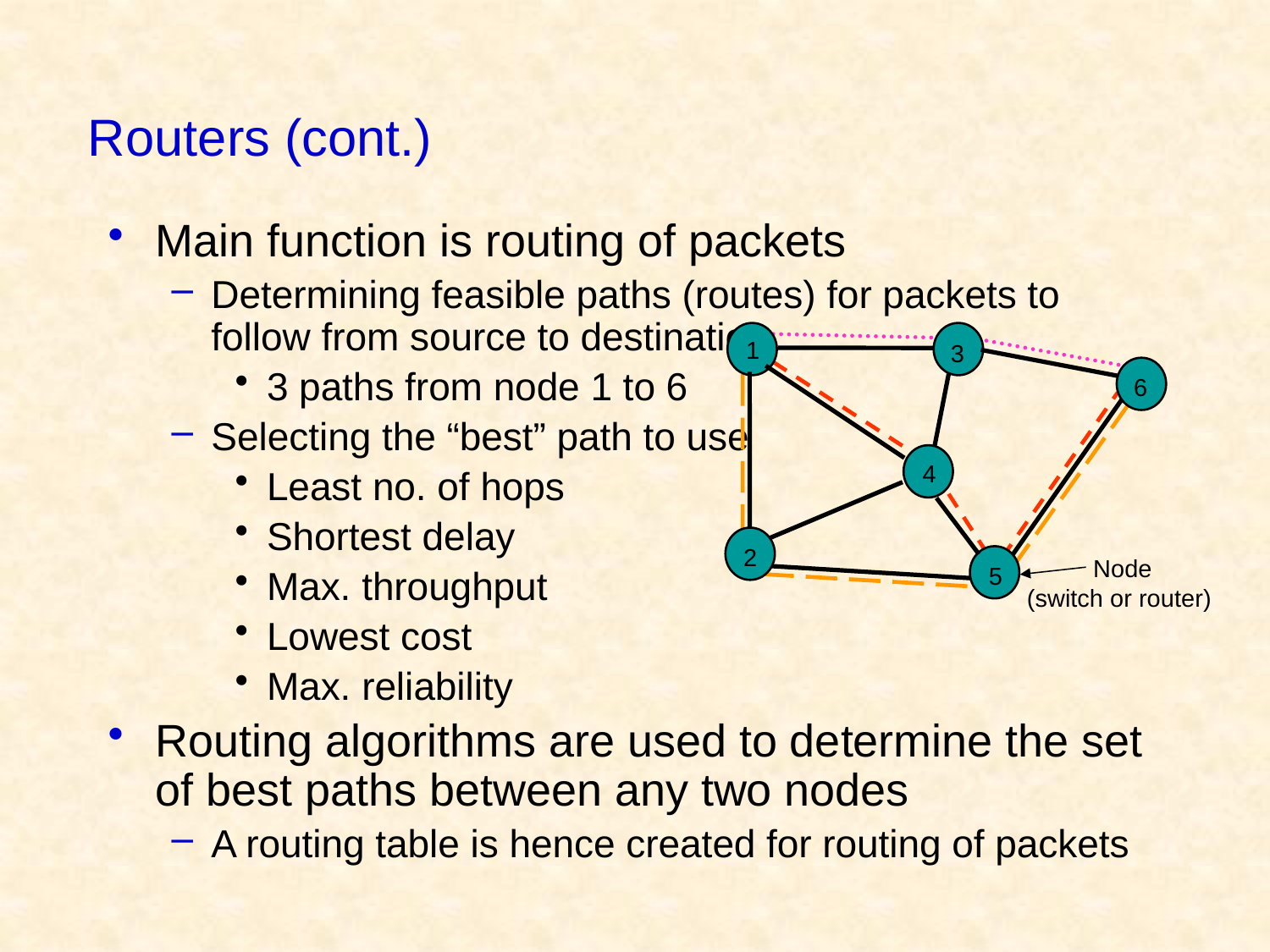

# Routers (cont.)
Main function is routing of packets
Determining feasible paths (routes) for packets to follow from source to destination
3 paths from node 1 to 6
Selecting the “best” path to use
Least no. of hops
Shortest delay
Max. throughput
Lowest cost
Max. reliability
Routing algorithms are used to determine the set of best paths between any two nodes
A routing table is hence created for routing of packets

1
3

6

4

2

  Node
(switch or router)
5

8